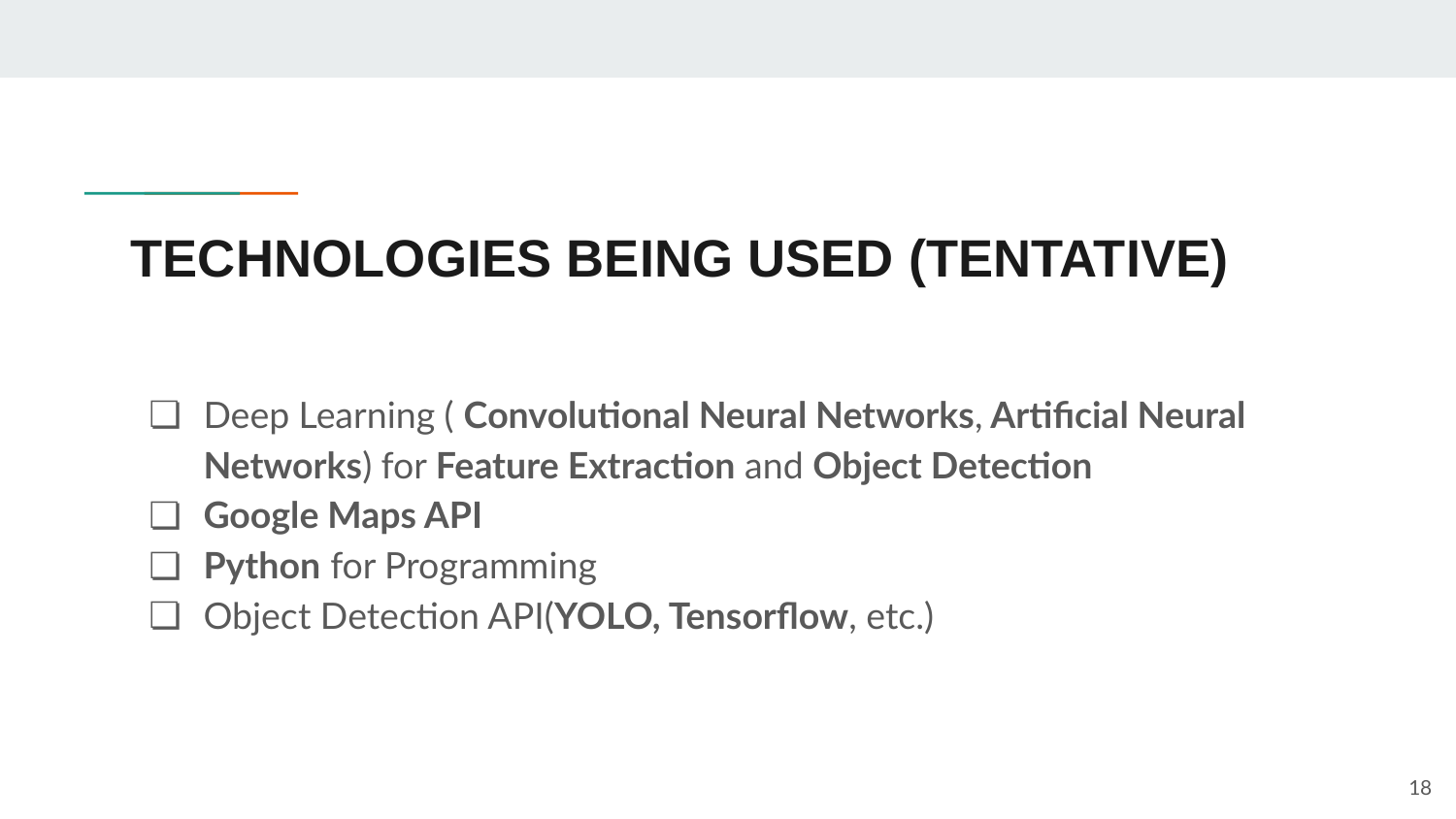

# TECHNOLOGIES BEING USED (TENTATIVE)
Deep Learning ( Convolutional Neural Networks, Artificial Neural Networks) for Feature Extraction and Object Detection
Google Maps API
Python for Programming
Object Detection API(YOLO, Tensorflow, etc.)
18